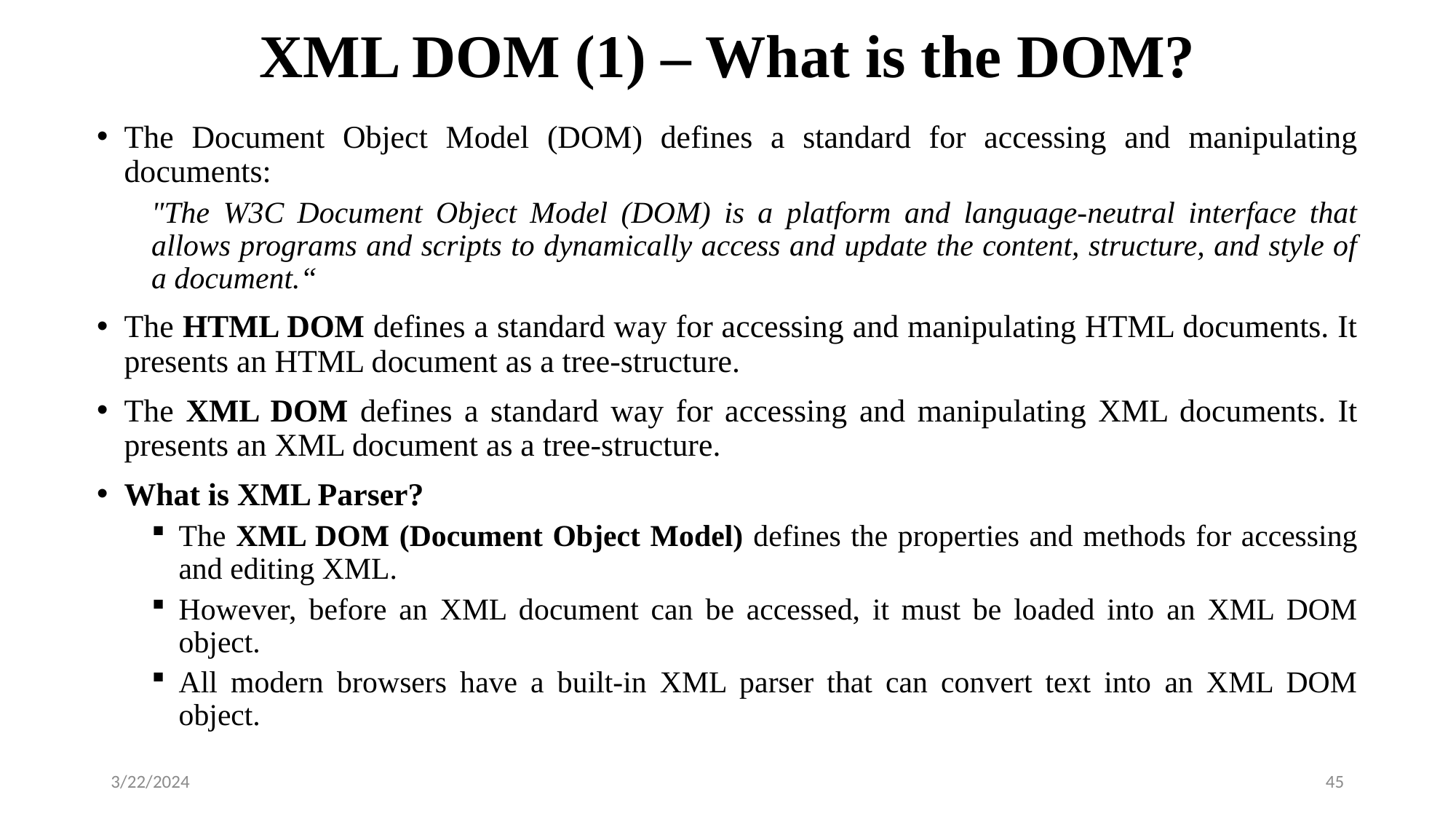

# XML DOM (1) – What is the DOM?
The Document Object Model (DOM) defines a standard for accessing and manipulating documents:
"The W3C Document Object Model (DOM) is a platform and language-neutral interface that allows programs and scripts to dynamically access and update the content, structure, and style of a document.“
The HTML DOM defines a standard way for accessing and manipulating HTML documents. It presents an HTML document as a tree-structure.
The XML DOM defines a standard way for accessing and manipulating XML documents. It presents an XML document as a tree-structure.
What is XML Parser?
The XML DOM (Document Object Model) defines the properties and methods for accessing and editing XML.
However, before an XML document can be accessed, it must be loaded into an XML DOM object.
All modern browsers have a built-in XML parser that can convert text into an XML DOM object.

3/22/2024
45